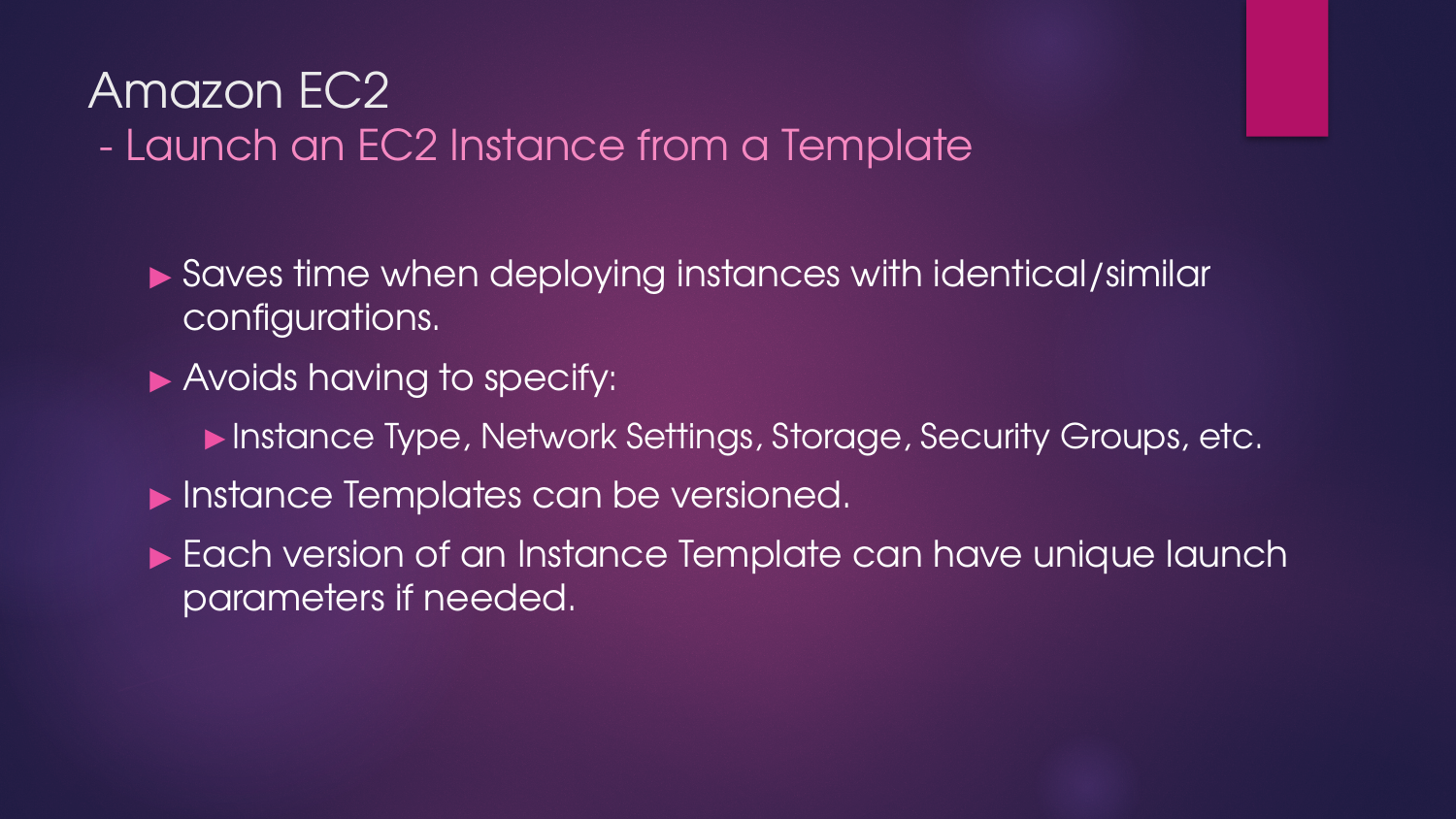

# Amazon EC2 - Launch an EC2 Instance from a Template
Saves time when deploying instances with identical/similar configurations.
Avoids having to specify:
Instance Type, Network Settings, Storage, Security Groups, etc.
Instance Templates can be versioned.
Each version of an Instance Template can have unique launch parameters if needed.